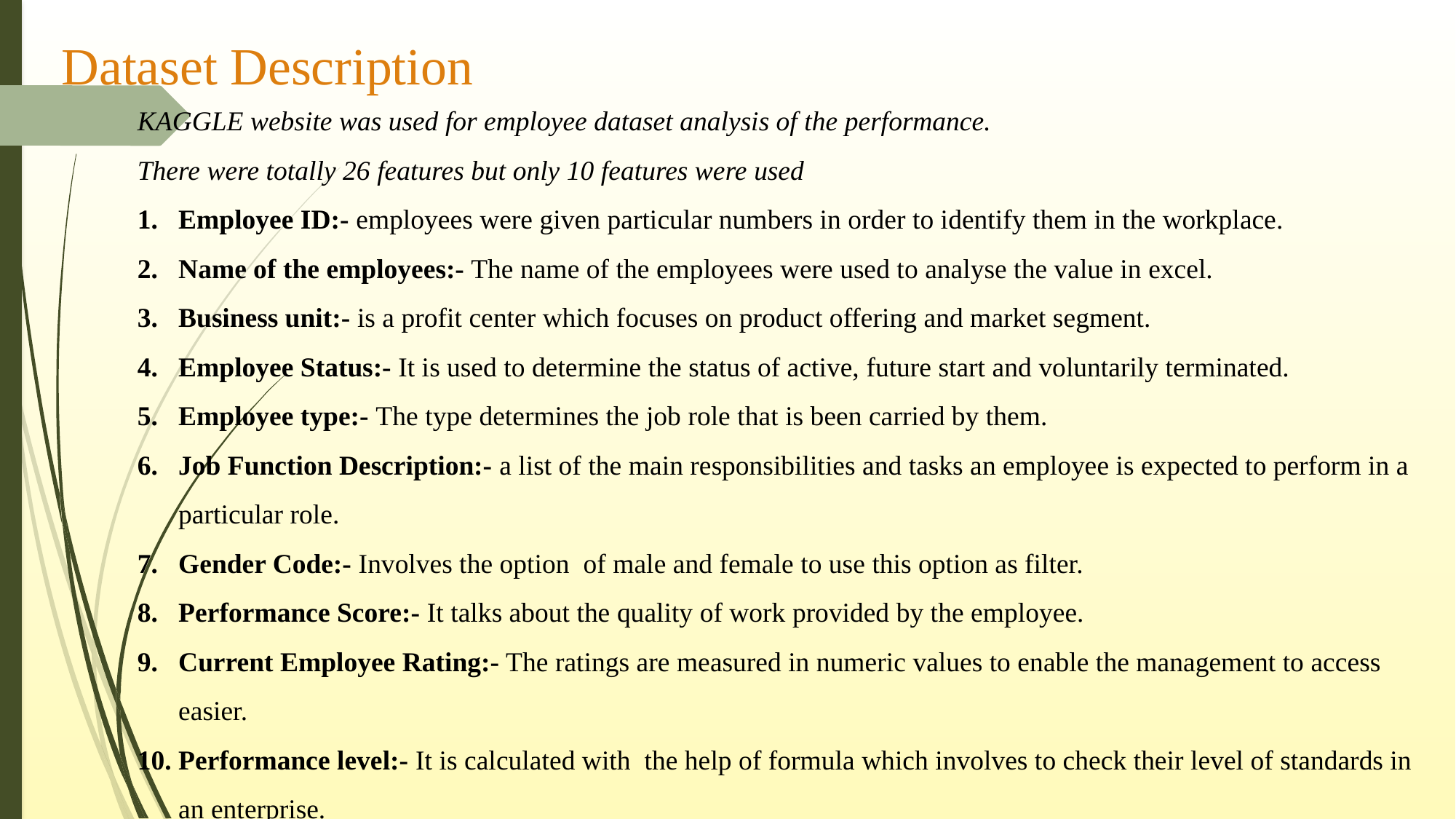

# Dataset Description
KAGGLE website was used for employee dataset analysis of the performance.
There were totally 26 features but only 10 features were used
Employee ID:- employees were given particular numbers in order to identify them in the workplace.
Name of the employees:- The name of the employees were used to analyse the value in excel.
Business unit:- is a profit center which focuses on product offering and market segment.
Employee Status:- It is used to determine the status of active, future start and voluntarily terminated.
Employee type:- The type determines the job role that is been carried by them.
Job Function Description:- a list of the main responsibilities and tasks an employee is expected to perform in a particular role.
Gender Code:- Involves the option  of male and female to use this option as filter.
Performance Score:- It talks about the quality of work provided by the employee.
Current Employee Rating:- The ratings are measured in numeric values to enable the management to access easier.
Performance level:- It is calculated with  the help of formula which involves to check their level of standards in an enterprise.